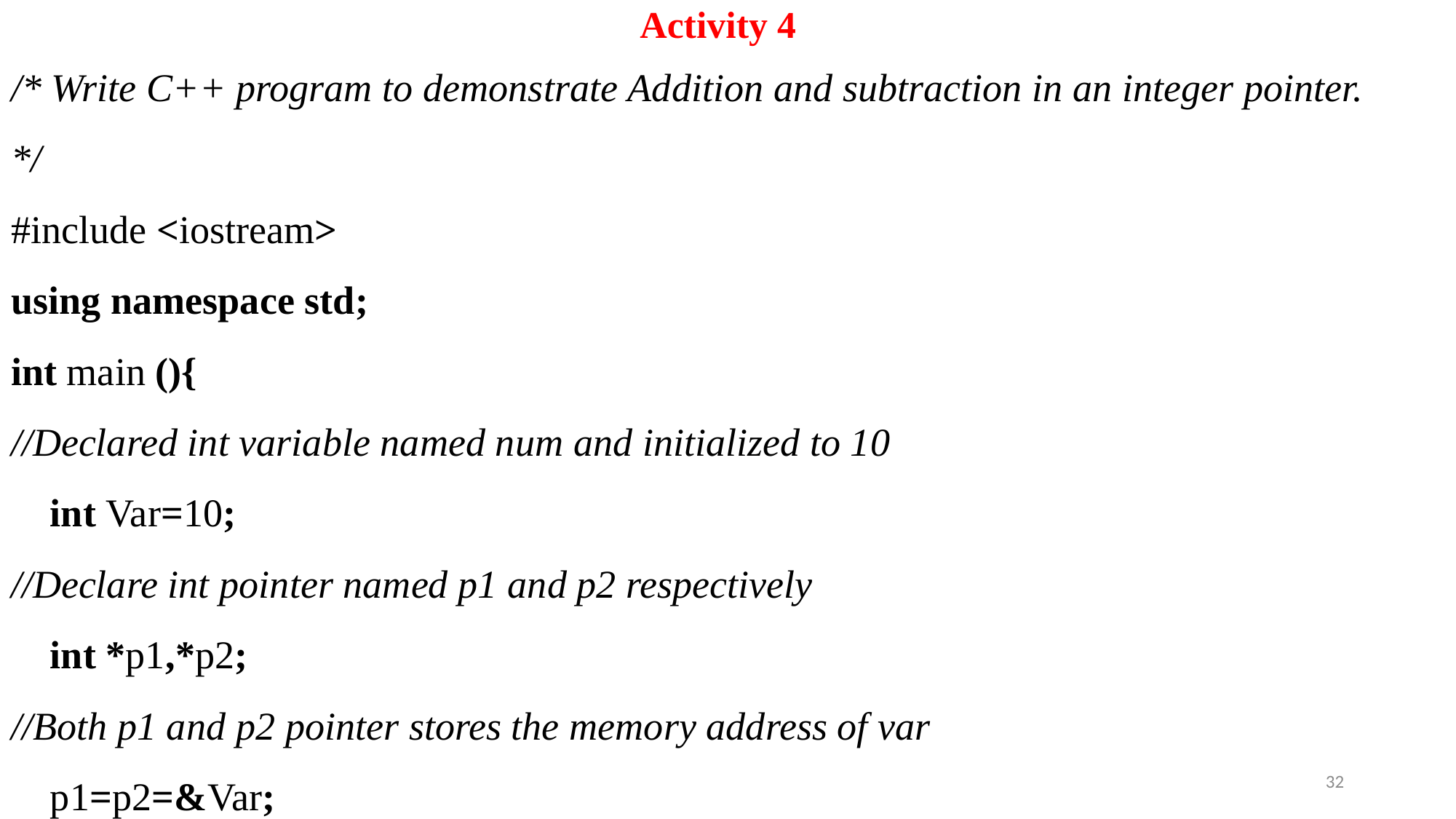

# Activity 4
/* Write C++ program to demonstrate Addition and subtraction in an integer pointer. 
*/
#include <iostream>
using namespace std;
int main (){
//Declared int variable named num and initialized to 10
    int Var=10;
//Declare int pointer named p1 and p2 respectively
    int *p1,*p2;
//Both p1 and p2 pointer stores the memory address of var
    p1=p2=&Var;
32